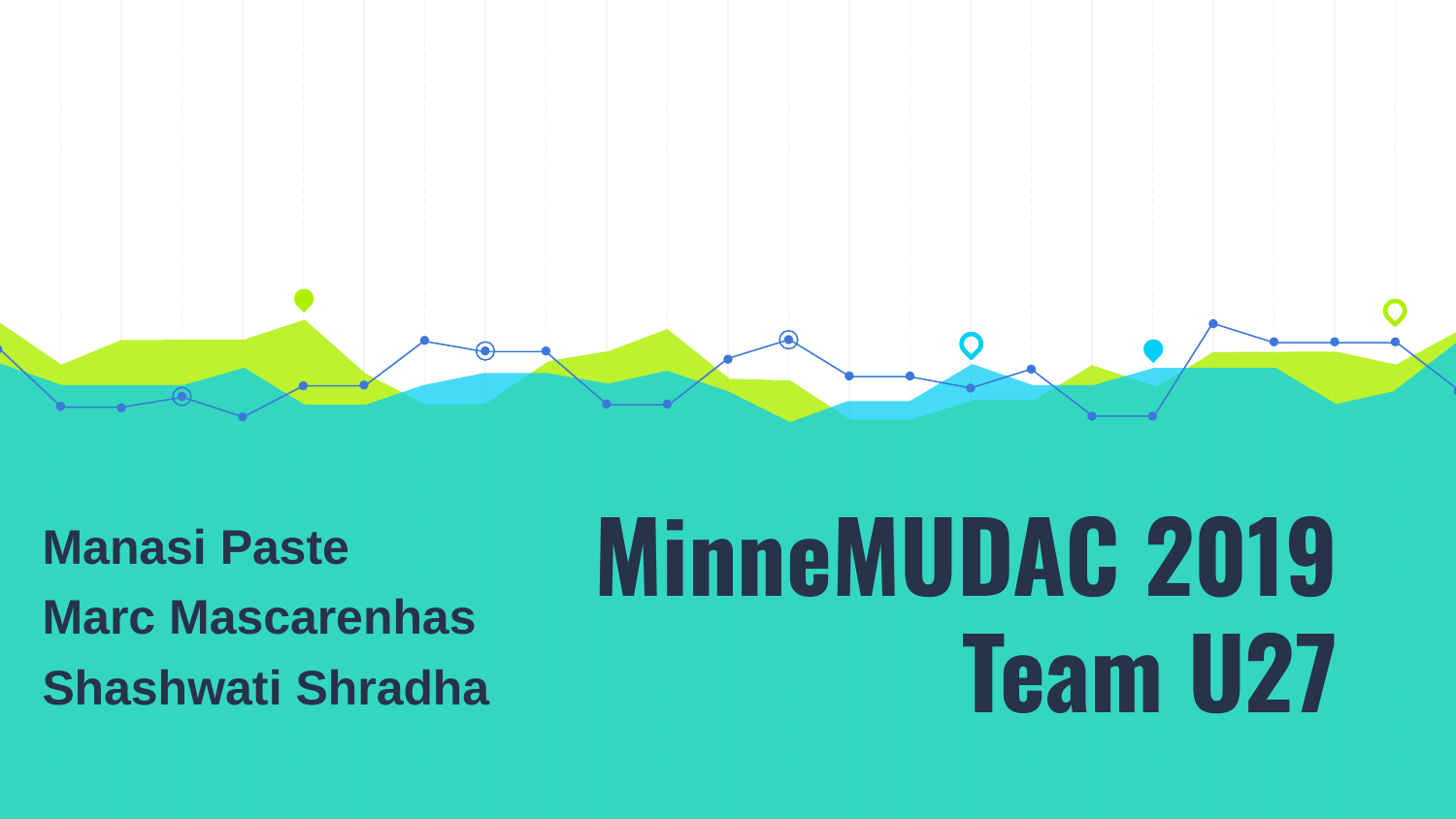

# MinneMUDAC 2019
Team U27
Manasi Paste
Marc Mascarenhas
Shashwati Shradha